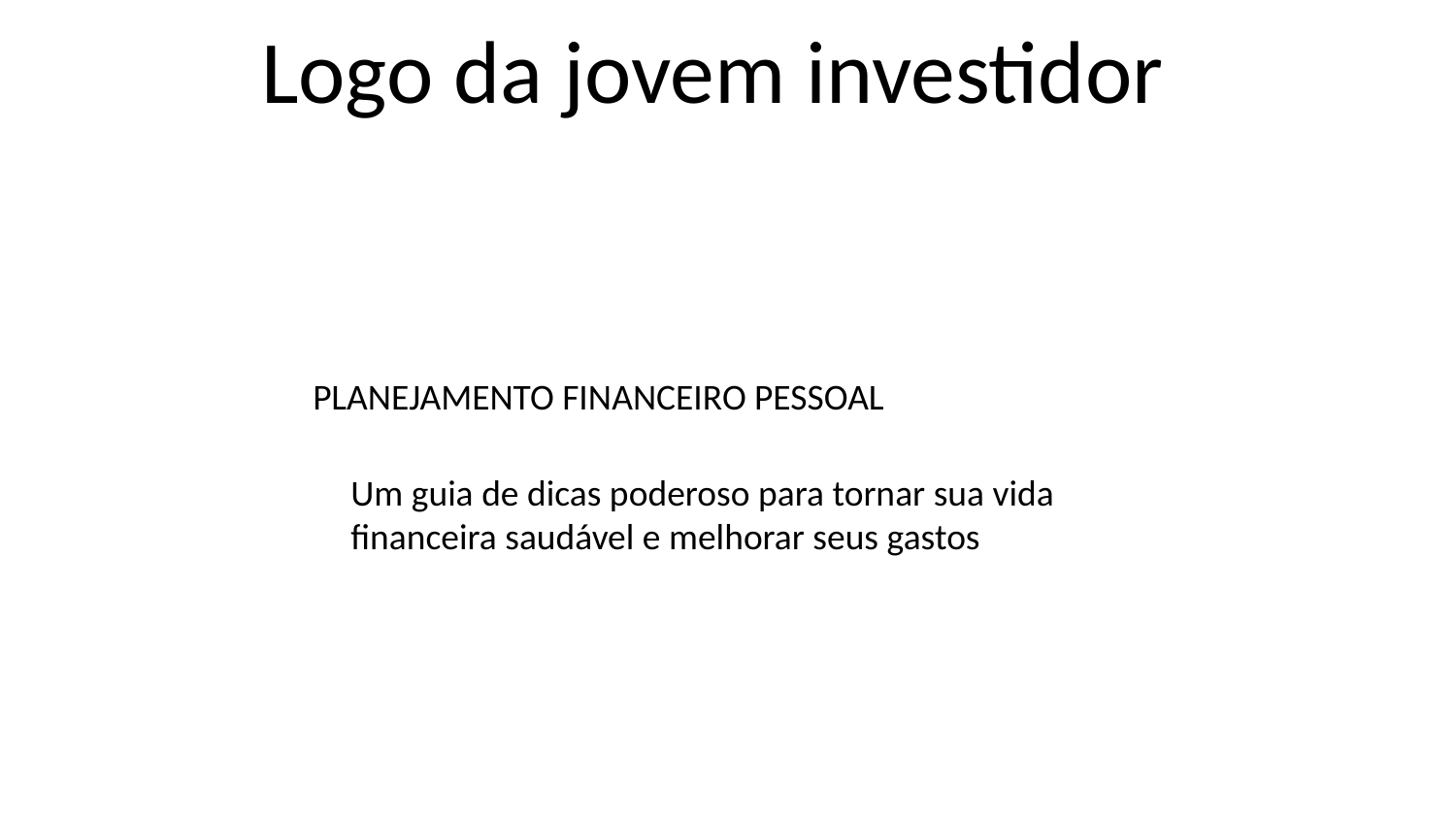

# Logo da jovem investidor
PLANEJAMENTO FINANCEIRO PESSOAL
Um guia de dicas poderoso para tornar sua vida financeira saudável e melhorar seus gastos